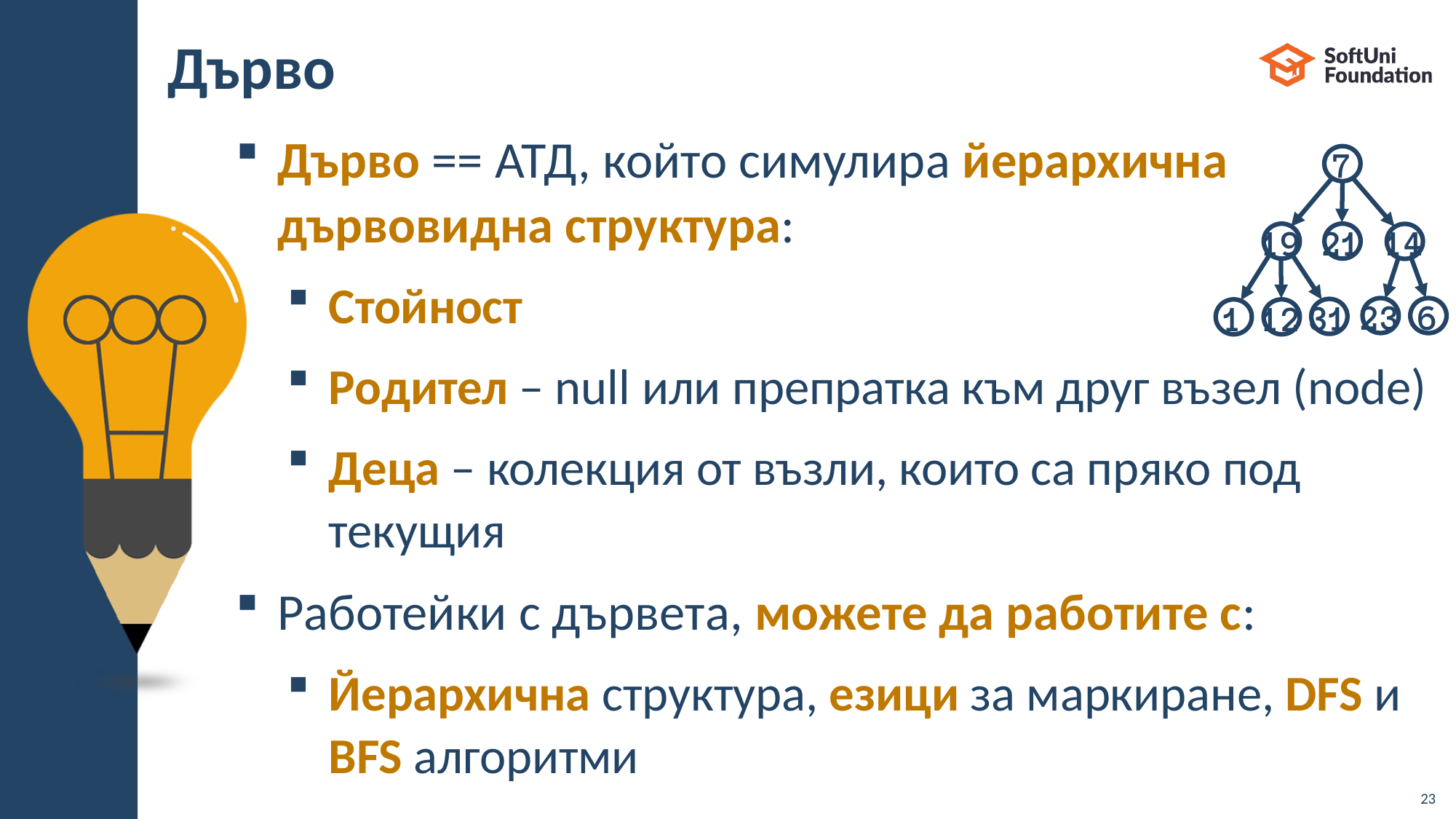

# Дърво
Дърво == АТД, който симулира йерархична дървовидна структура:
Стойност
Родител – null или препратка към друг възел (node)
Деца – колекция от възли, които са пряко под текущия
Работейки с дървета, можете да работите с:
Йерархична структура, езици за маркиране, DFS и BFS алгоритми
7

21
19
14

23
6
31
12
1
23